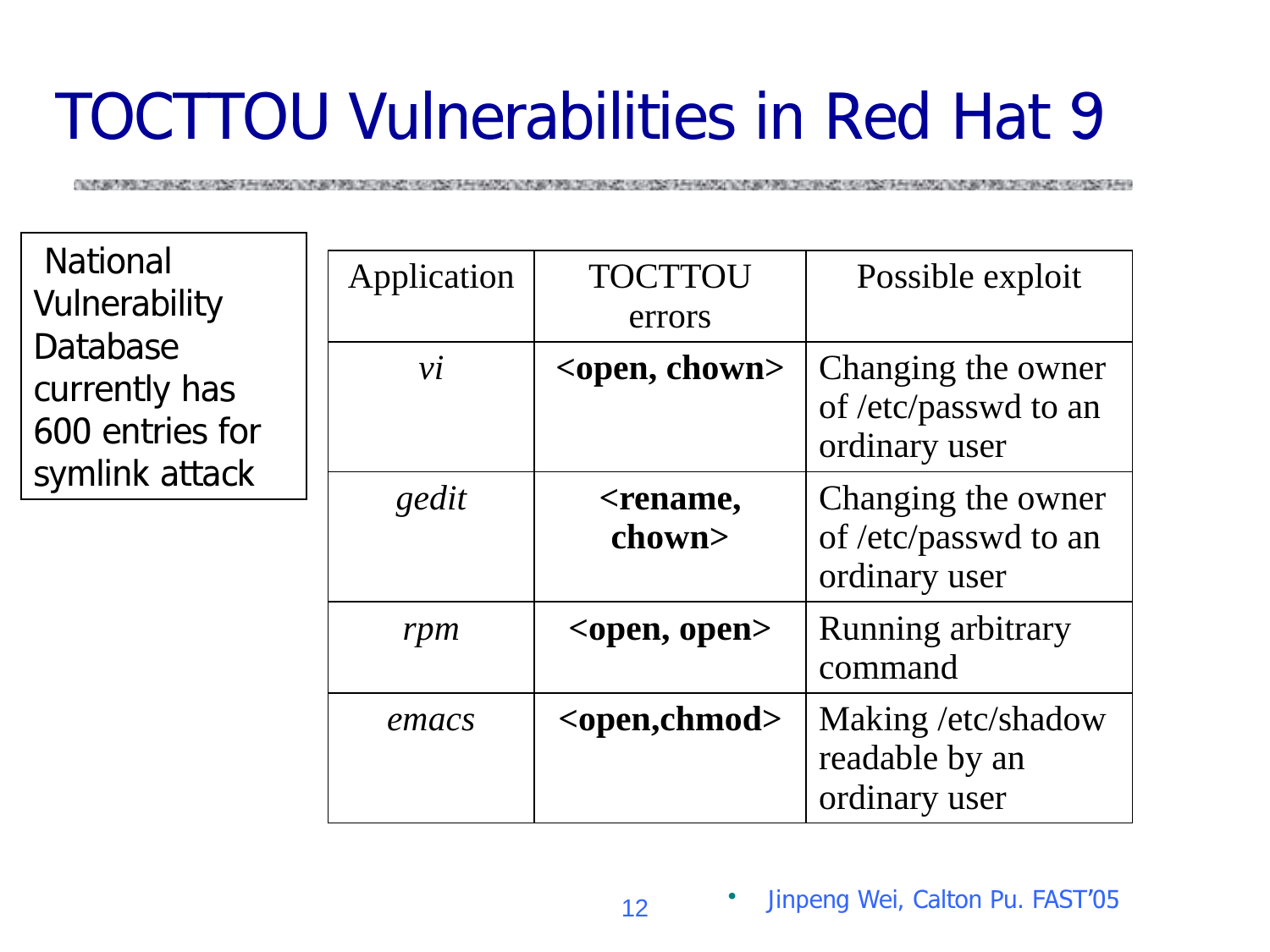

# TOCTTOU Vulnerabilities in Red Hat 9
 National Vulnerability Database currently has 600 entries for symlink attack
| Application | TOCTTOU errors | Possible exploit |
| --- | --- | --- |
| vi | <open, chown> | Changing the owner of /etc/passwd to an ordinary user |
| gedit | <rename, chown> | Changing the owner of /etc/passwd to an ordinary user |
| rpm | <open, open> | Running arbitrary command |
| emacs | <open,chmod> | Making /etc/shadow readable by an ordinary user |
12
 Jinpeng Wei, Calton Pu. FAST’05